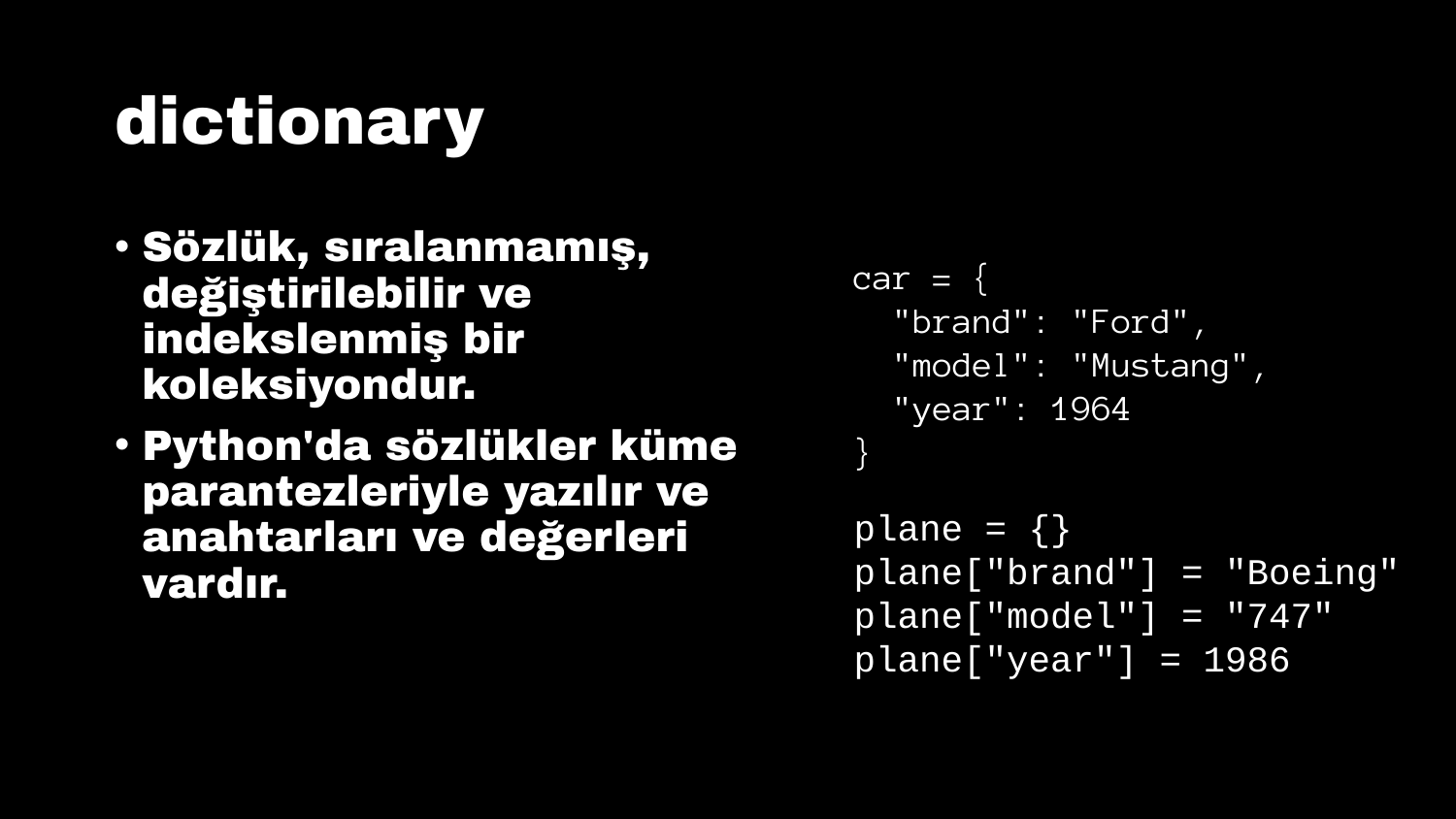

# dictionary
Sözlük, sıralanmamış, değiştirilebilir ve indekslenmiş bir koleksiyondur.
Python'da sözlükler küme parantezleriyle yazılır ve anahtarları ve değerleri vardır.
car = {
  "brand": "Ford",
  "model": "Mustang",
  "year": 1964
}
plane = {}
plane["brand"] = "Boeing"
plane["model"] = "747"
plane["year"] = 1986